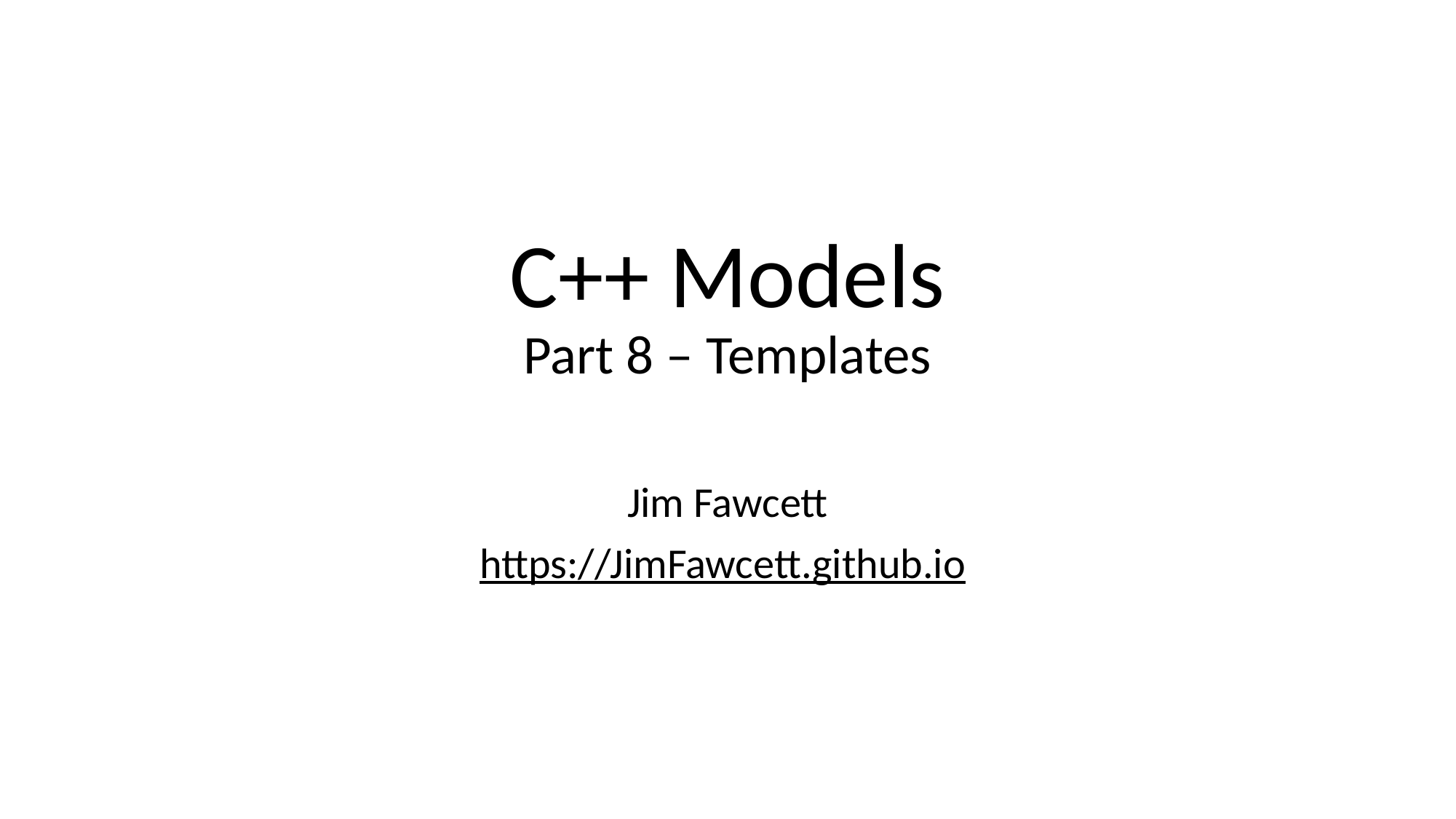

# C++ Models Part 8 – Templates
Jim Fawcett
https://JimFawcett.github.io